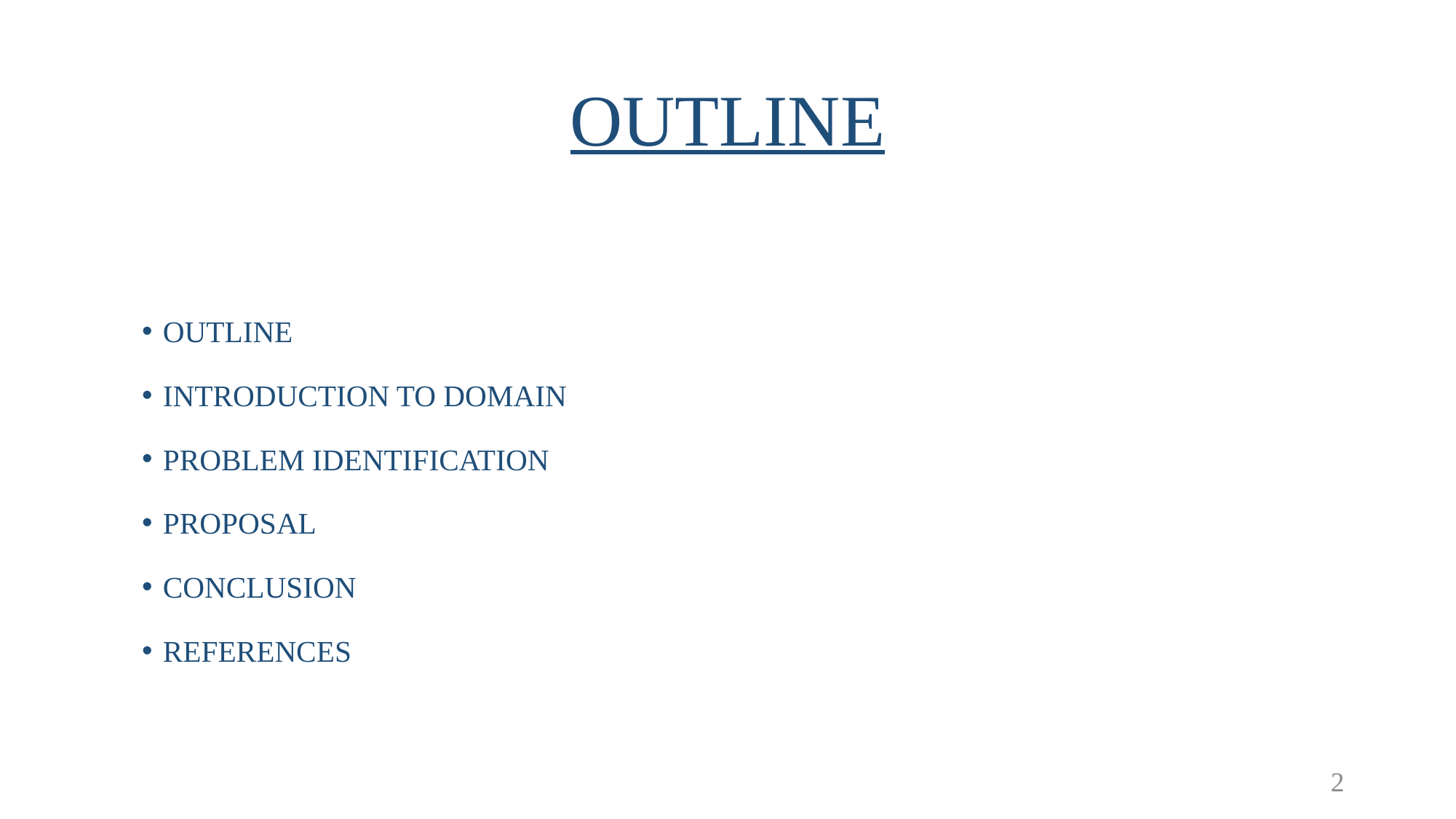

# OUTLINE
OUTLINE
INTRODUCTION TO DOMAIN
PROBLEM IDENTIFICATION
PROPOSAL
CONCLUSION
REFERENCES
2